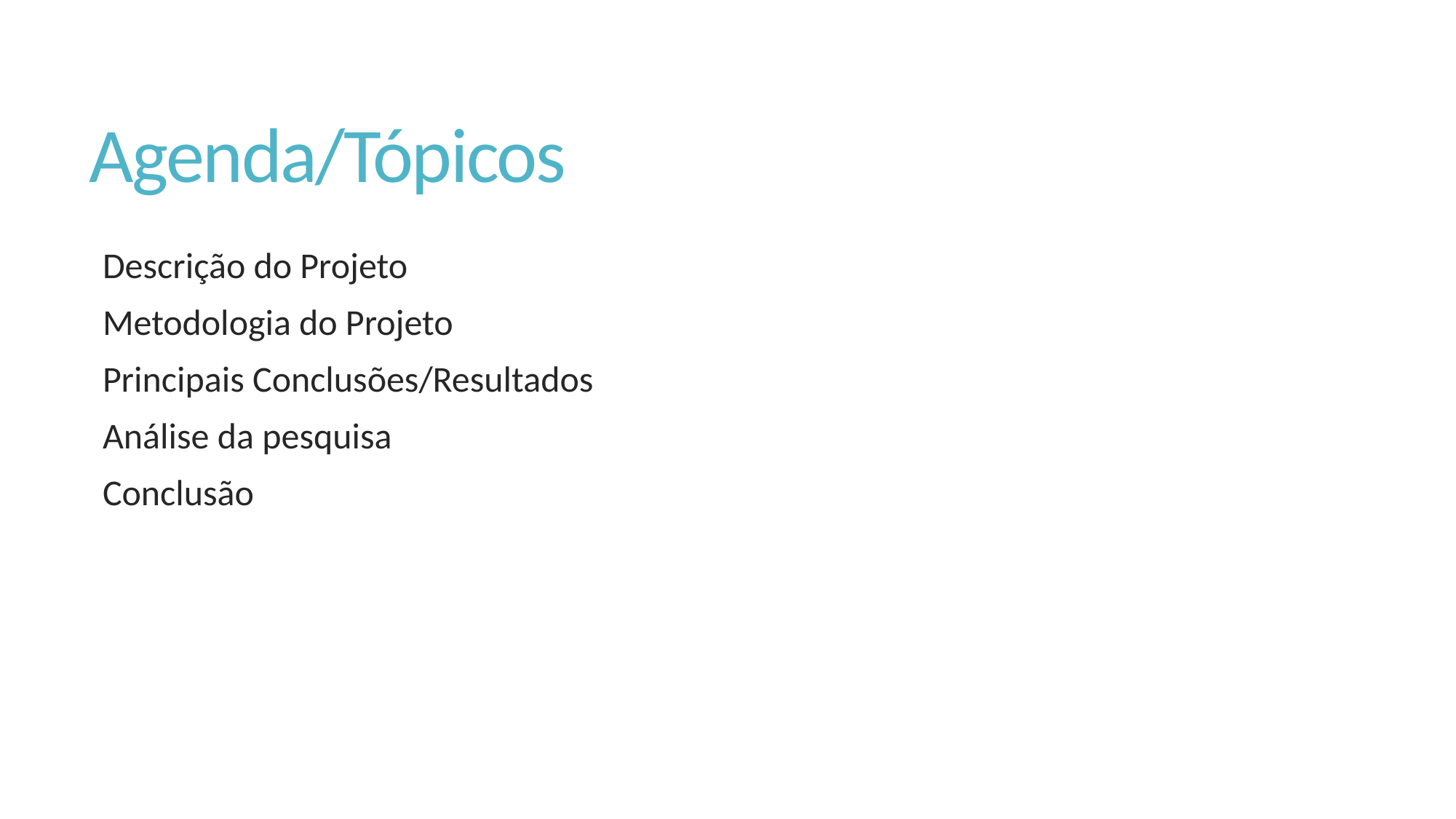

# Agenda/Tópicos
Descrição do Projeto
Metodologia do Projeto
Principais Conclusões/Resultados
Análise da pesquisa
Conclusão